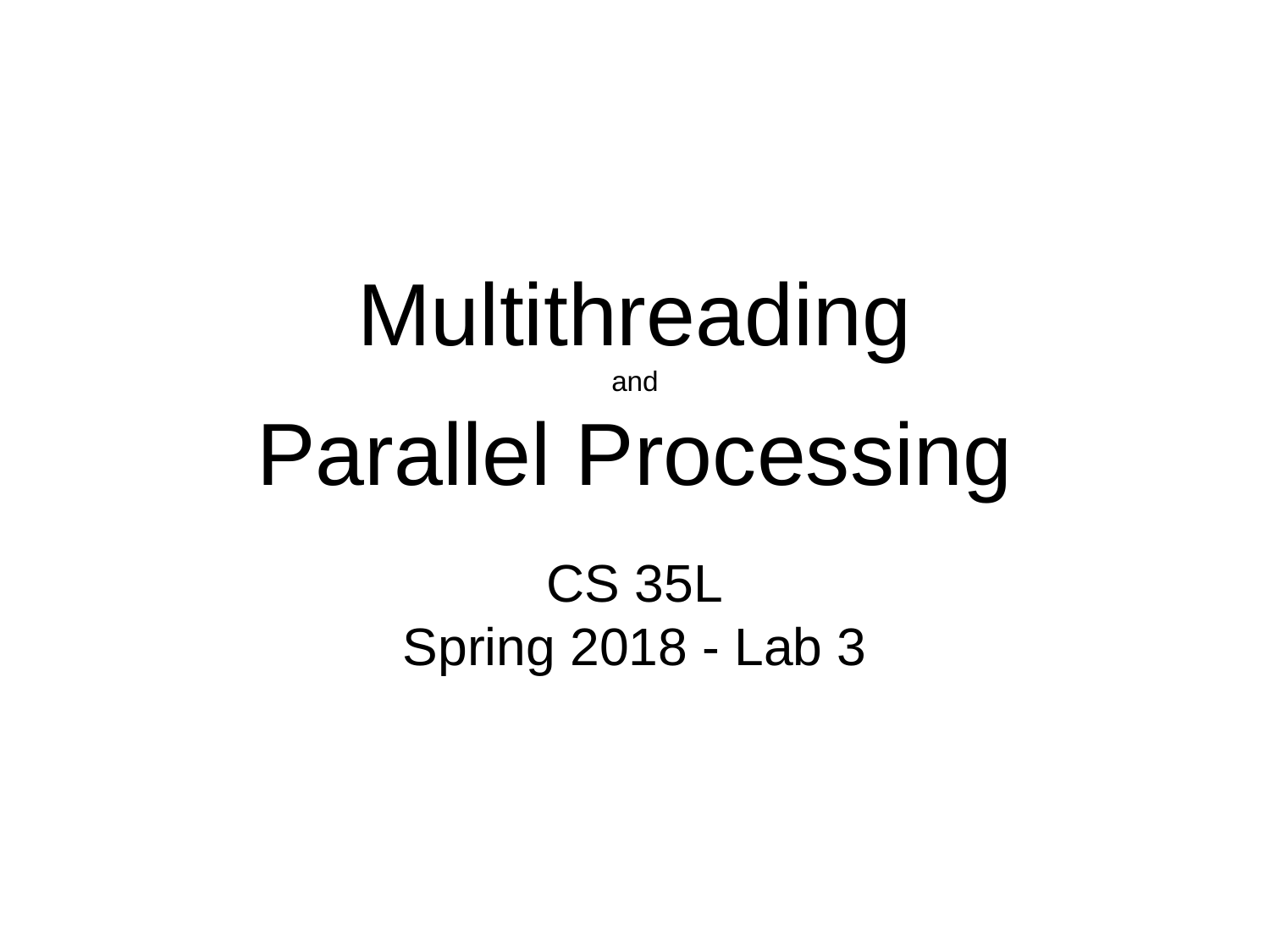

Multithreading
and
Parallel Processing
# CS 35L
Spring 2018 - Lab 3